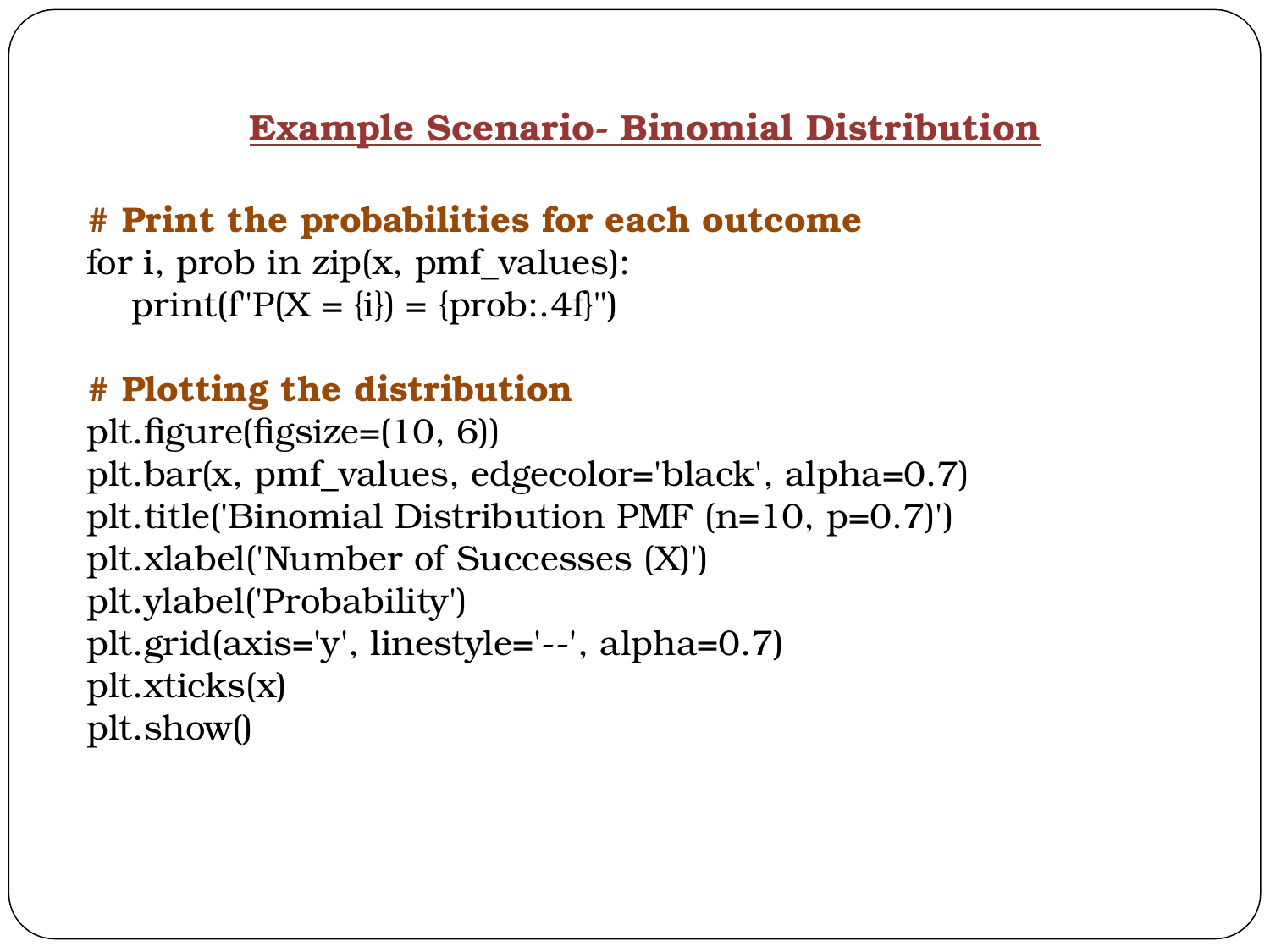

Example Scenario- Binomial Distribution

# Print the probabilities for each outcome
for i, prob in zip(x, pmf_values):
    print(f"P(X = {i}) = {prob:.4f}")

# Plotting the distribution
plt.figure(figsize=(10, 6))
plt.bar(x, pmf_values, edgecolor='black', alpha=0.7)
plt.title('Binomial Distribution PMF (n=10, p=0.7)')
plt.xlabel('Number of Successes (X)')
plt.ylabel('Probability')
plt.grid(axis='y', linestyle='--', alpha=0.7)
plt.xticks(x)
plt.show()